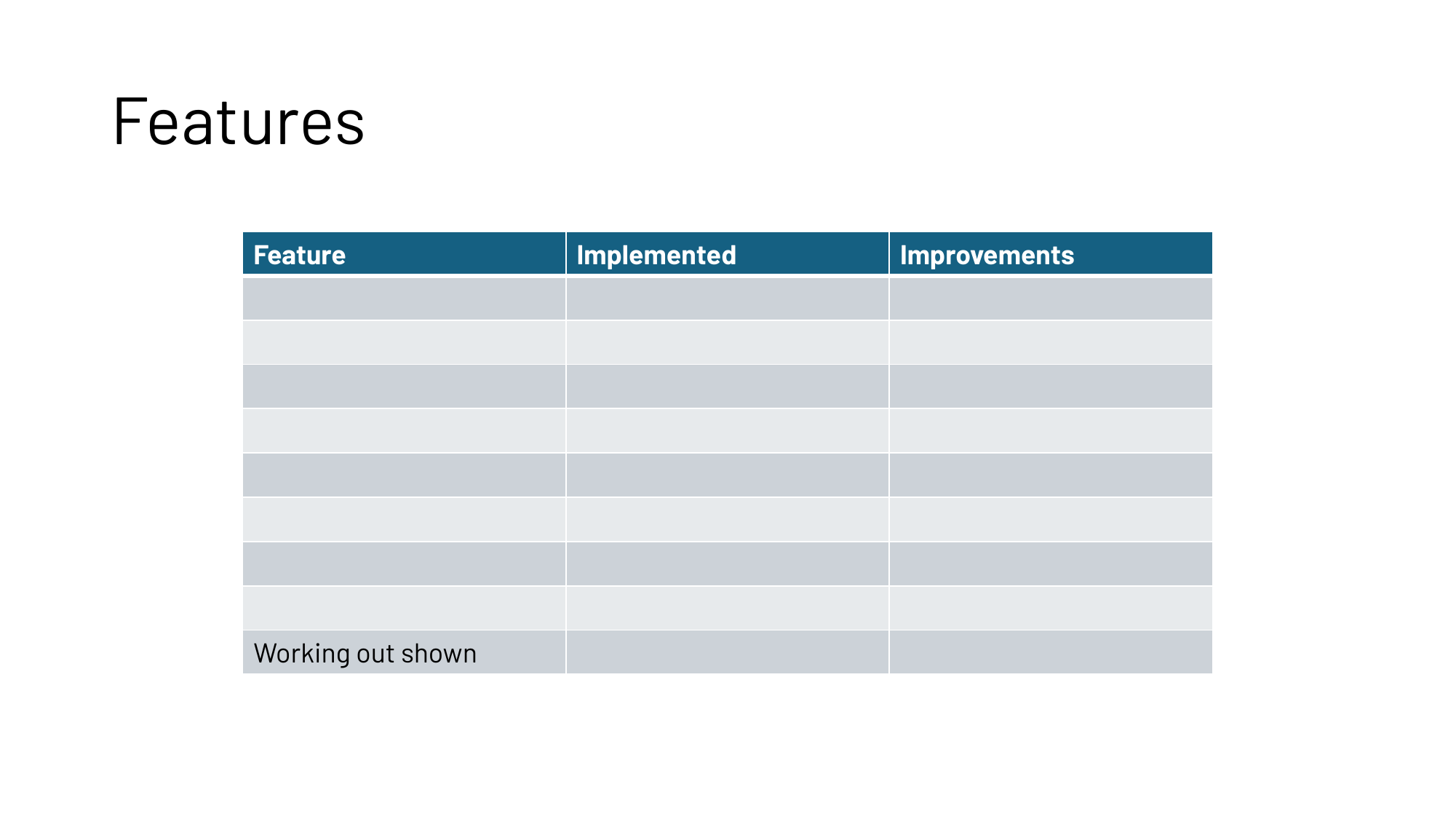

# Features
| Feature | Implemented | Improvements |
| --- | --- | --- |
|  |  |  |
|  |  |  |
|  |  |  |
|  |  |  |
|  |  |  |
|  |  |  |
|  |  |  |
|  |  |  |
| Working out shown |  |  |